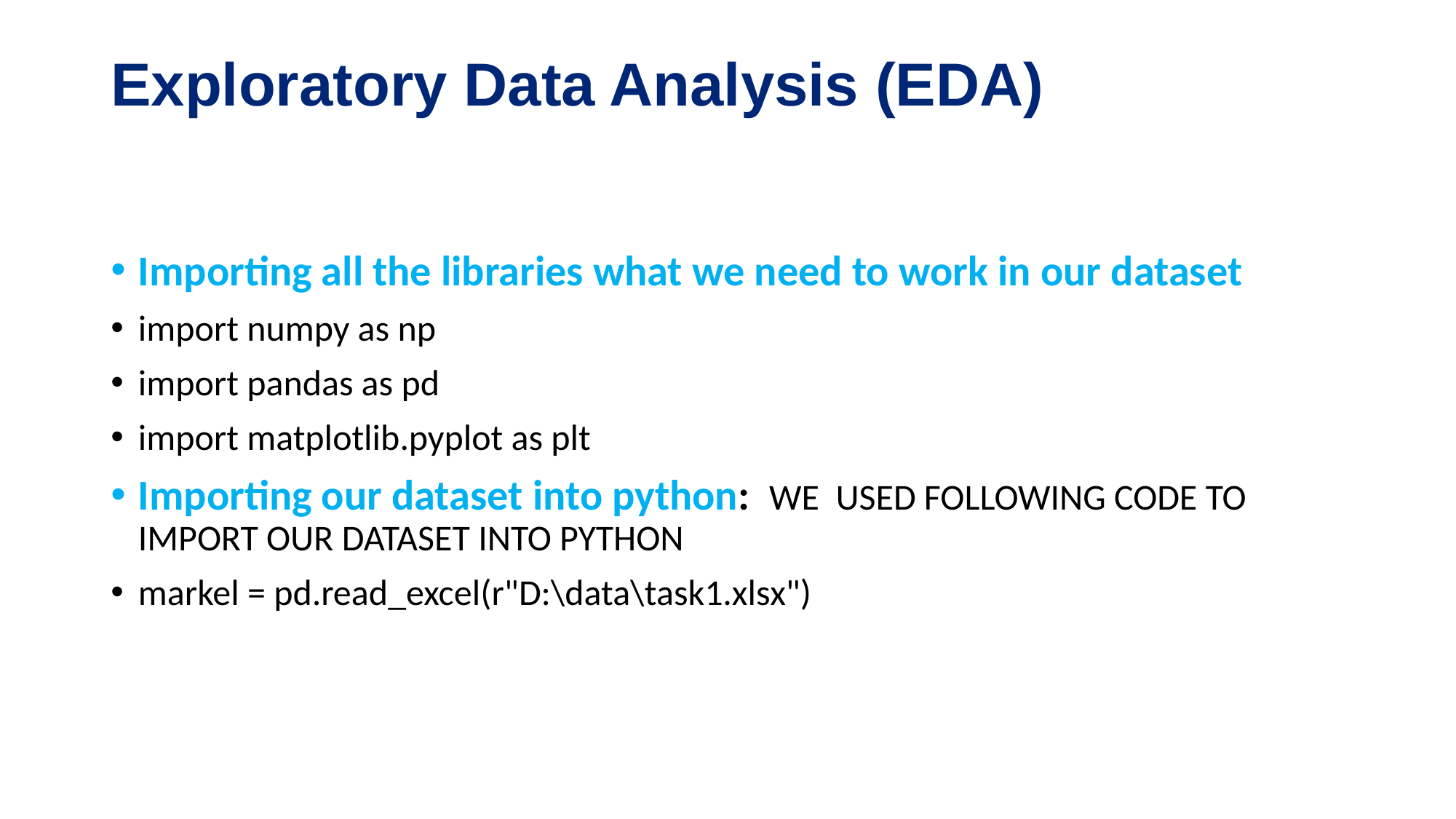

# Exploratory Data Analysis (EDA)
Importing all the libraries what we need to work in our dataset
import numpy as np
import pandas as pd
import matplotlib.pyplot as plt
Importing our dataset into python:  WE  USED FOLLOWING CODE TO IMPORT OUR DATASET INTO PYTHON
markel = pd.read_excel(r"D:\data\task1.xlsx")